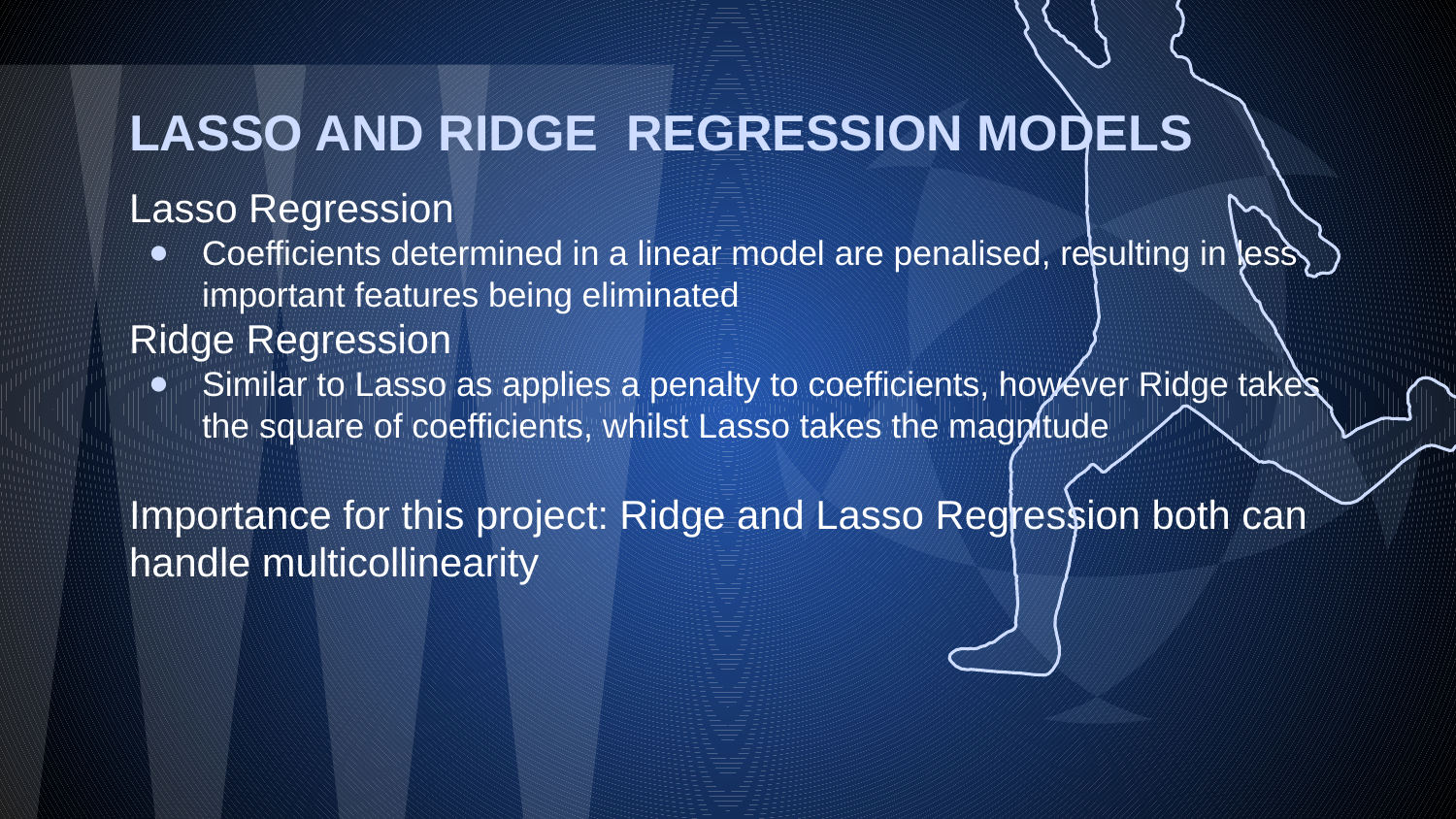

# LASSO AND RIDGE  REGRESSION MODELS
Lasso Regression
Coefficients determined in a linear model are penalised, resulting in less important features being eliminated
Ridge Regression
Similar to Lasso as applies a penalty to coefficients, however Ridge takes the square of coefficients, whilst Lasso takes the magnitude

Importance for this project: Ridge and Lasso Regression both can handle multicollinearity